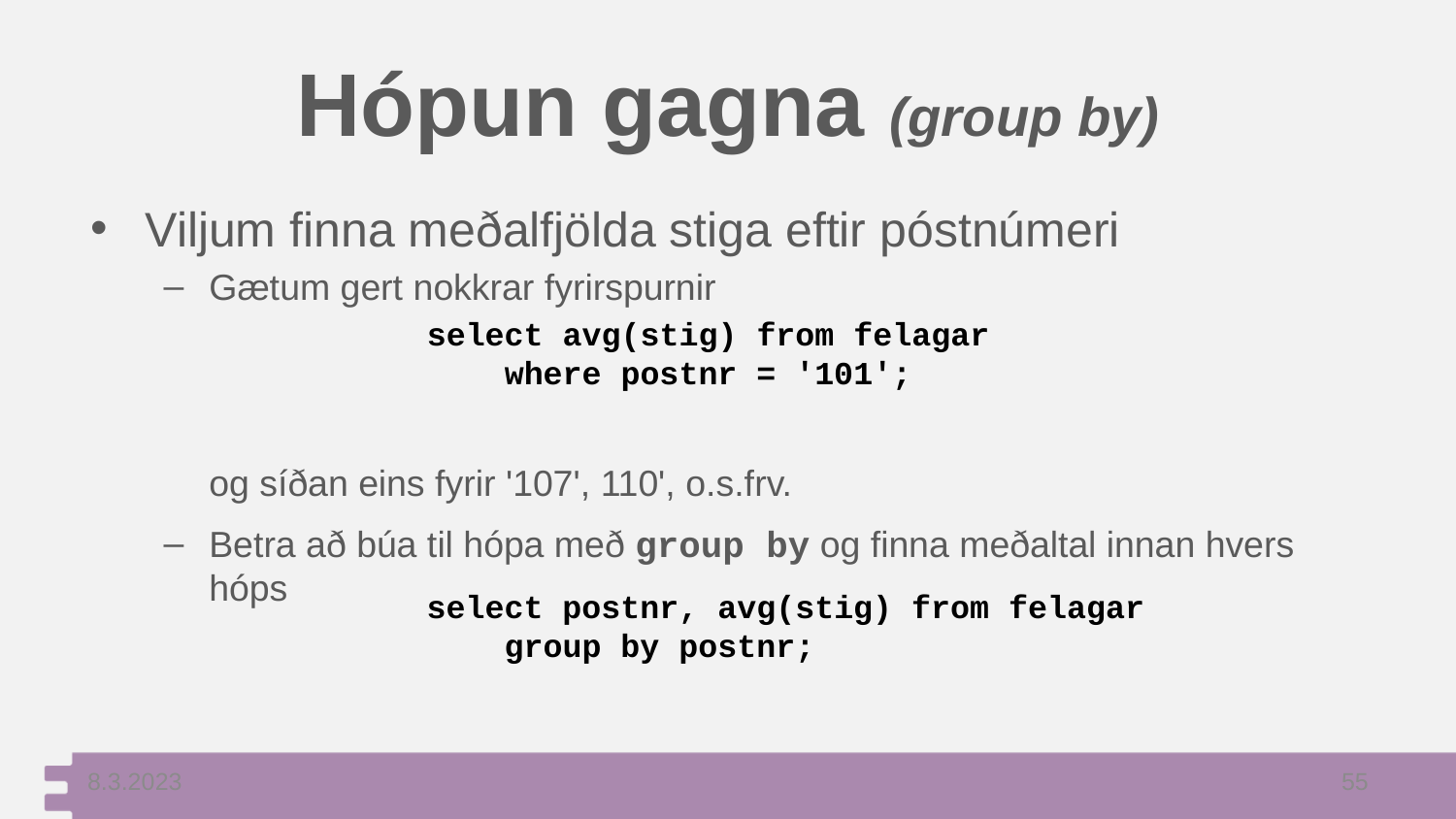

# Hópun gagna (group by)
Viljum finna meðalfjölda stiga eftir póstnúmeri
Gætum gert nokkrar fyrirspurnir

	og síðan eins fyrir '107', 110', o.s.frv.
Betra að búa til hópa með group by og finna meðaltal innan hvers hóps
select avg(stig) from felagar
    where postnr = '101';
select postnr, avg(stig) from felagar
    group by postnr;
8.3.2023
55